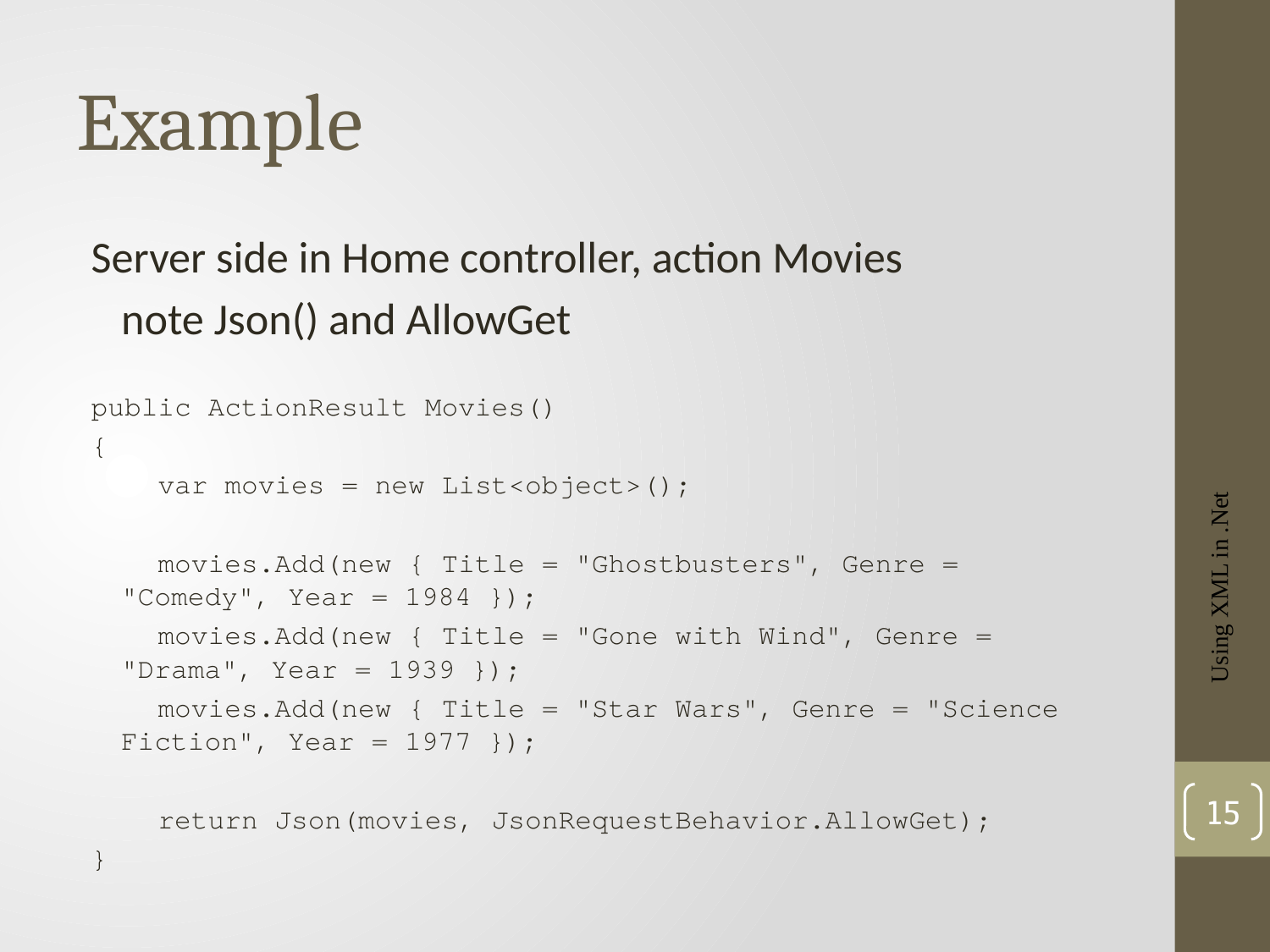

# Example
Server side in Home controller, action Movies
	note Json() and AllowGet

public ActionResult Movies()
{
    var movies = new List<object>();

    movies.Add(new { Title = "Ghostbusters", Genre = "Comedy", Year = 1984 });
    movies.Add(new { Title = "Gone with Wind", Genre = "Drama", Year = 1939 });
    movies.Add(new { Title = "Star Wars", Genre = "Science Fiction", Year = 1977 });

    return Json(movies, JsonRequestBehavior.AllowGet);
}
Using XML in .Net
15